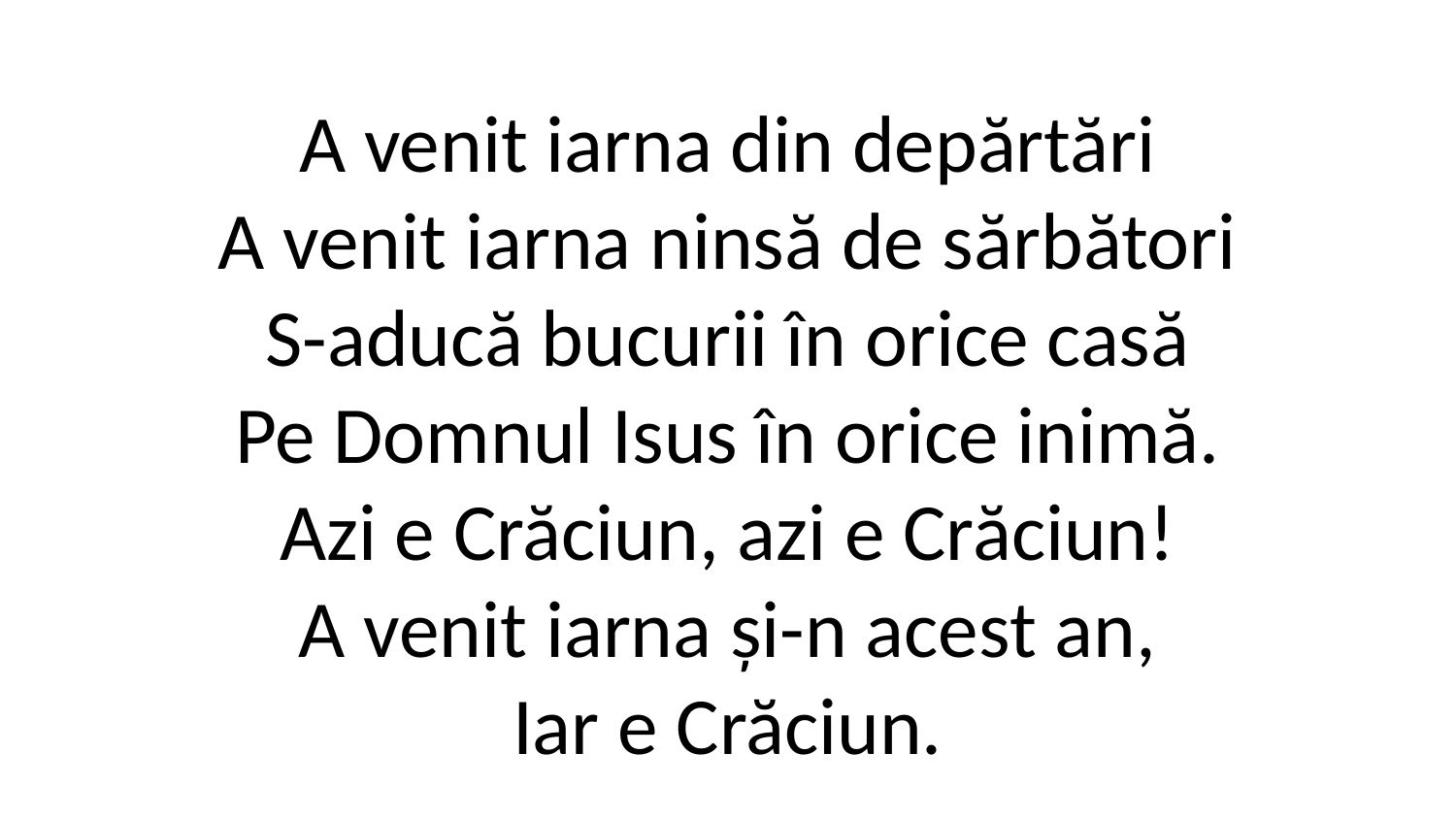

A venit iarna din depărtări
A venit iarna ninsă de sărbători
S-aducă bucurii în orice casă
Pe Domnul Isus în orice inimă.
Azi e Crăciun, azi e Crăciun!
A venit iarna și-n acest an,
Iar e Crăciun.